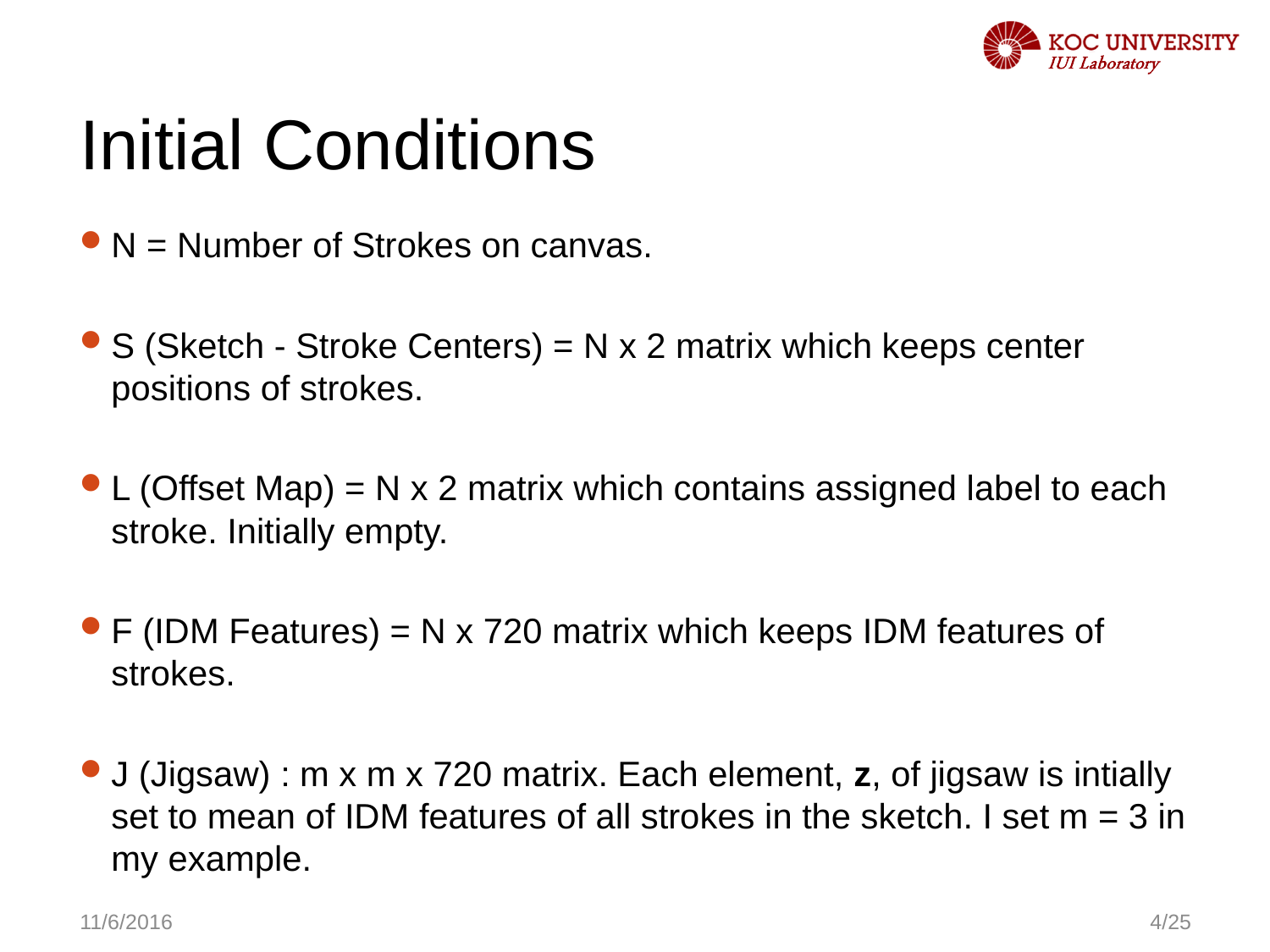

# Initial Conditions
N = Number of Strokes on canvas.

S (Sketch - Stroke Centers) = N x 2 matrix which keeps center positions of strokes.

L (Offset Map) = N x 2 matrix which contains assigned label to each stroke. Initially empty.

F (IDM Features) = N x 720 matrix which keeps IDM features of strokes.

J (Jigsaw) : m x m x 720 matrix. Each element, z, of jigsaw is intially set to mean of IDM features of all strokes in the sketch. I set m = 3 in my example.

11/6/2016
4/25